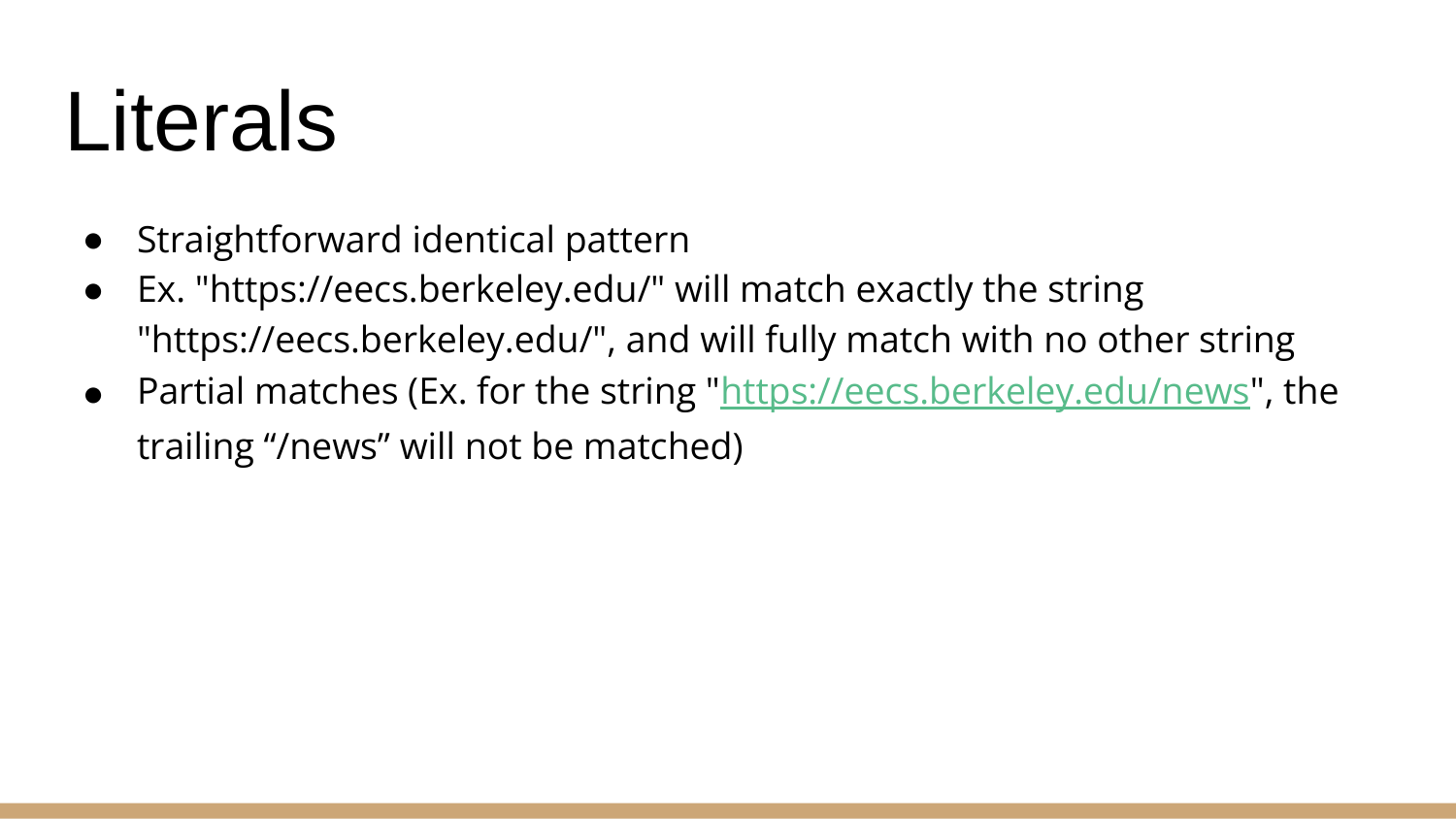

# Literals
Straightforward identical pattern
Ex. "https://eecs.berkeley.edu/" will match exactly the string "https://eecs.berkeley.edu/", and will fully match with no other string
Partial matches (Ex. for the string "https://eecs.berkeley.edu/news", the trailing “/news” will not be matched)